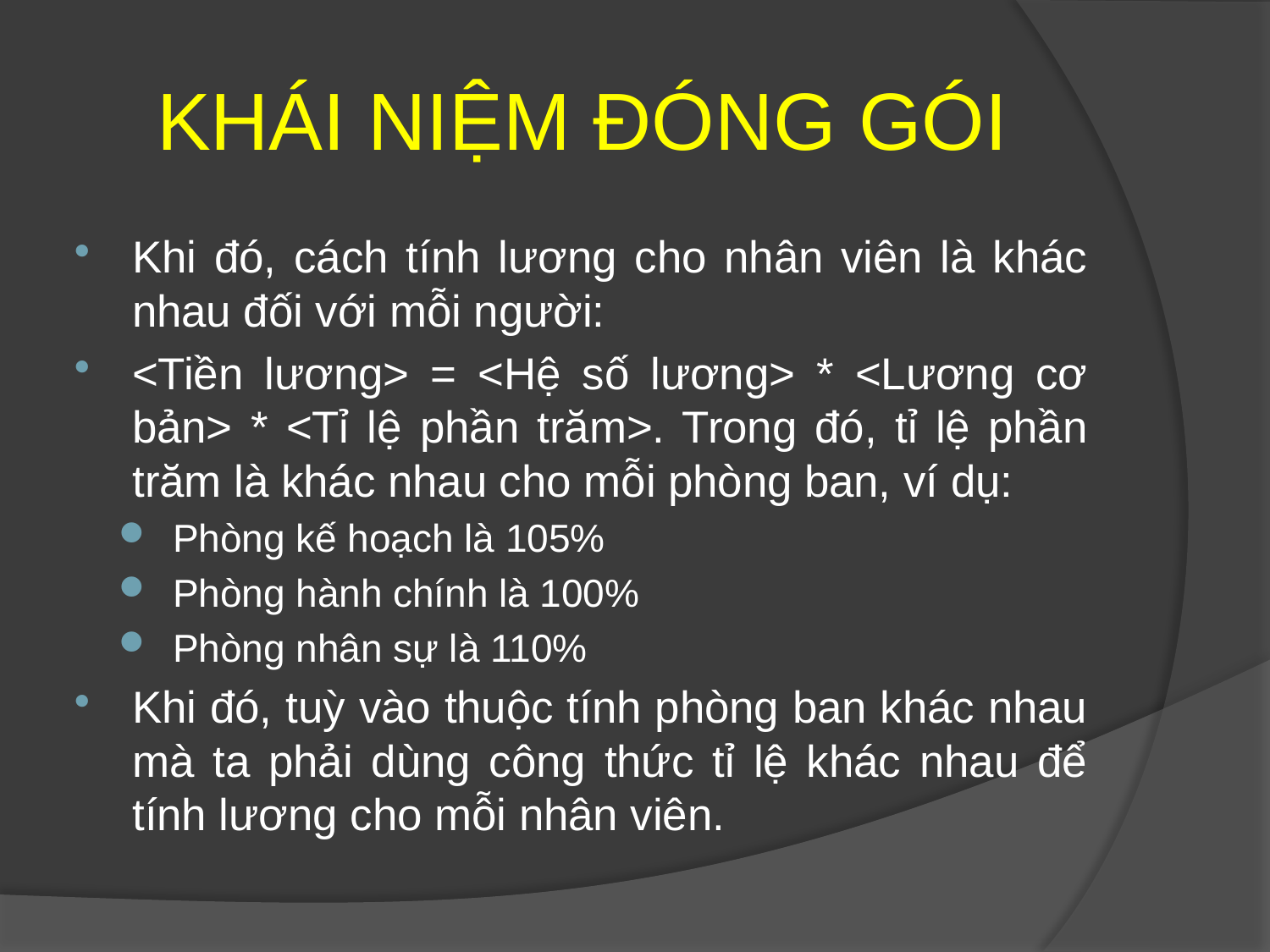

# KHÁI NIỆM ĐÓNG GÓI
Khi đó, cách tính lương cho nhân viên là khác nhau đối với mỗi người:
<Tiền lương> = <Hệ số lương> * <Lương cơ bản> * <Tỉ lệ phần trăm>. Trong đó, tỉ lệ phần trăm là khác nhau cho mỗi phòng ban, ví dụ:
Phòng kế hoạch là 105%
Phòng hành chính là 100%
Phòng nhân sự là 110%
Khi đó, tuỳ vào thuộc tính phòng ban khác nhau mà ta phải dùng công thức tỉ lệ khác nhau để tính lương cho mỗi nhân viên.